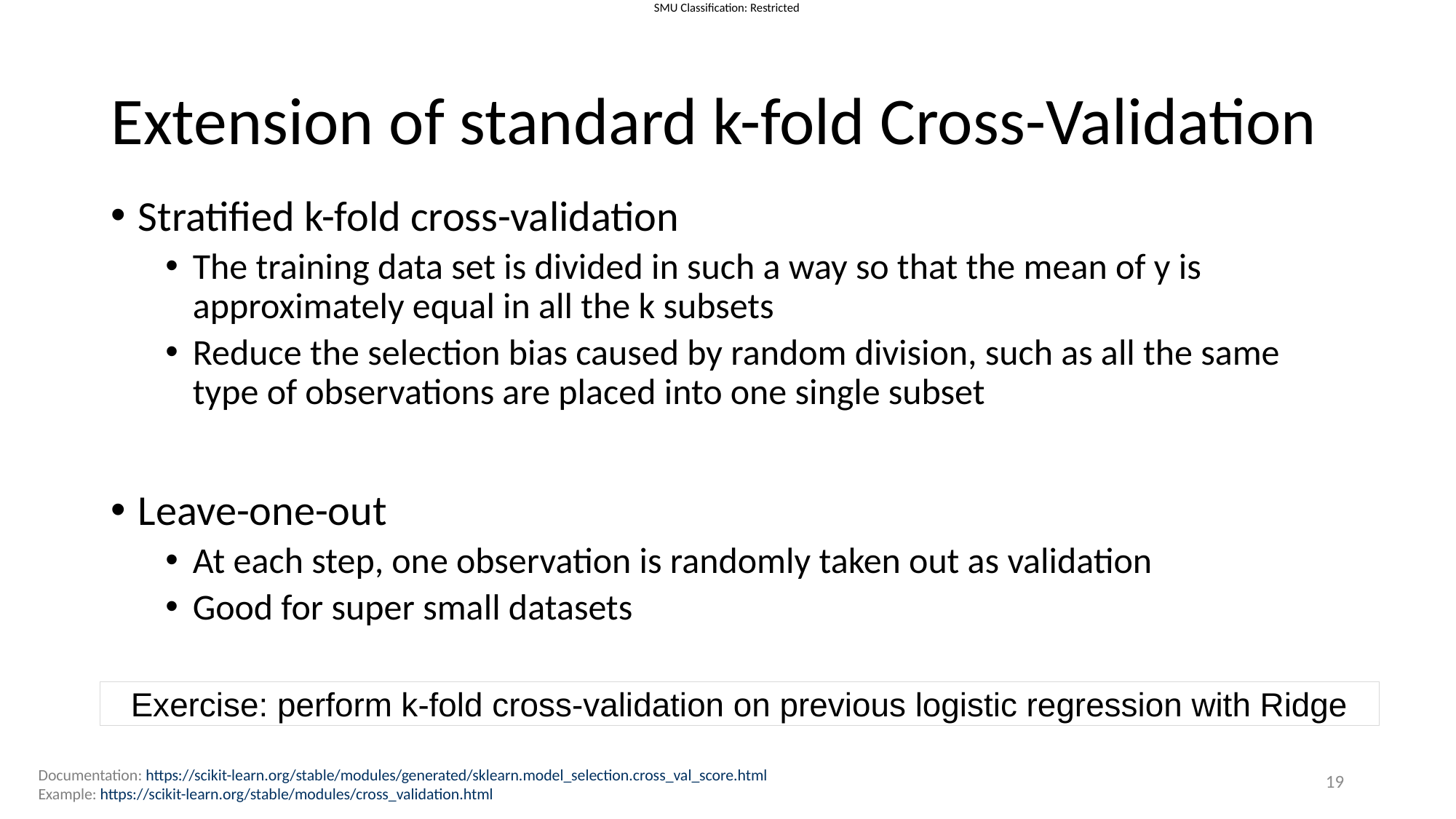

# Extension of standard k-fold Cross-Validation
Stratified k-fold cross-validation
The training data set is divided in such a way so that the mean of y is approximately equal in all the k subsets
Reduce the selection bias caused by random division, such as all the same type of observations are placed into one single subset

Leave-one-out
At each step, one observation is randomly taken out as validation
Good for super small datasets

Exercise: perform k-fold cross-validation on previous logistic regression with Ridge
19
Documentation: https://scikit-learn.org/stable/modules/generated/sklearn.model_selection.cross_val_score.html
Example: https://scikit-learn.org/stable/modules/cross_validation.html